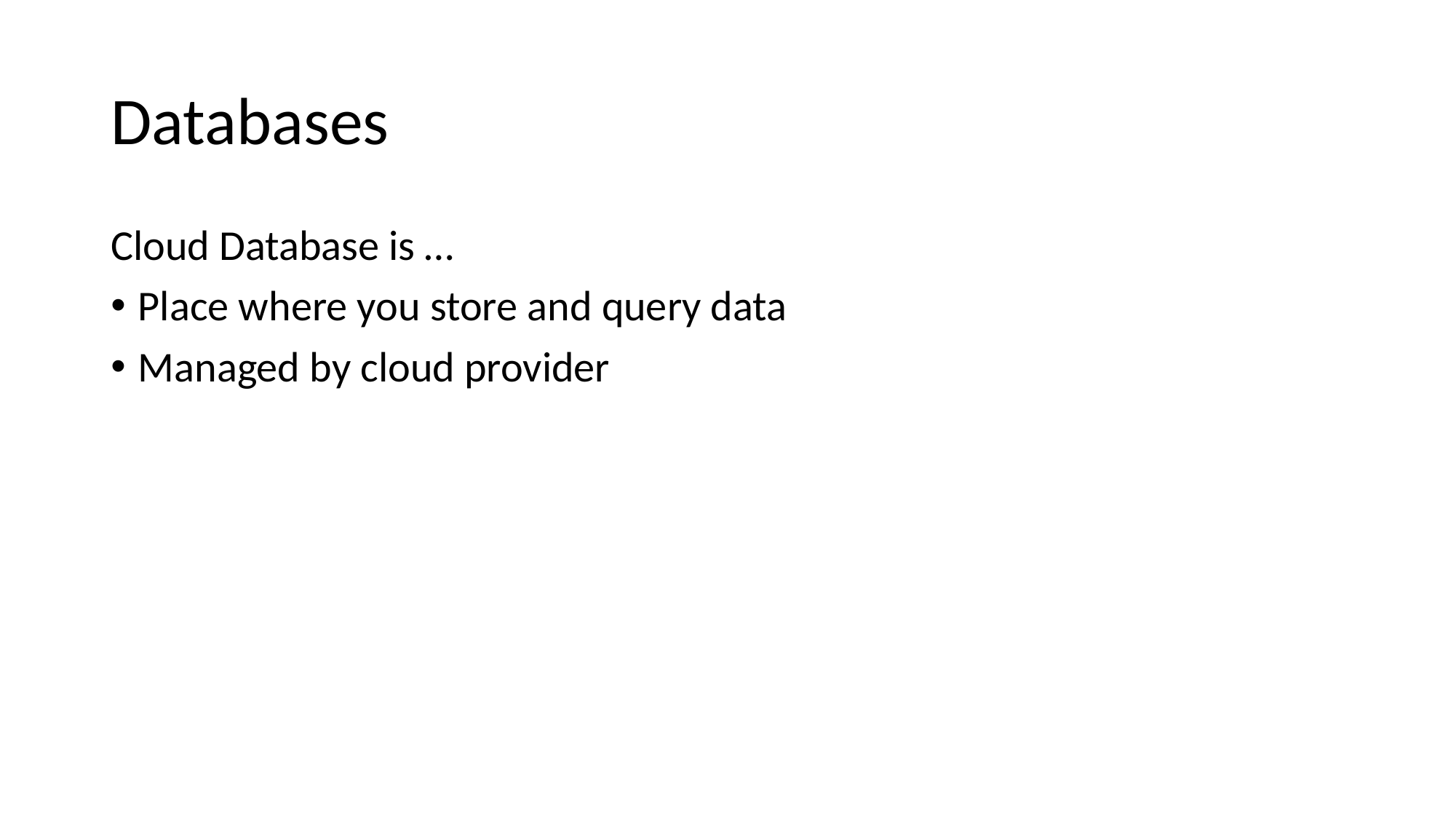

# Databases
Cloud Database is …
Place where you store and query data
Managed by cloud provider